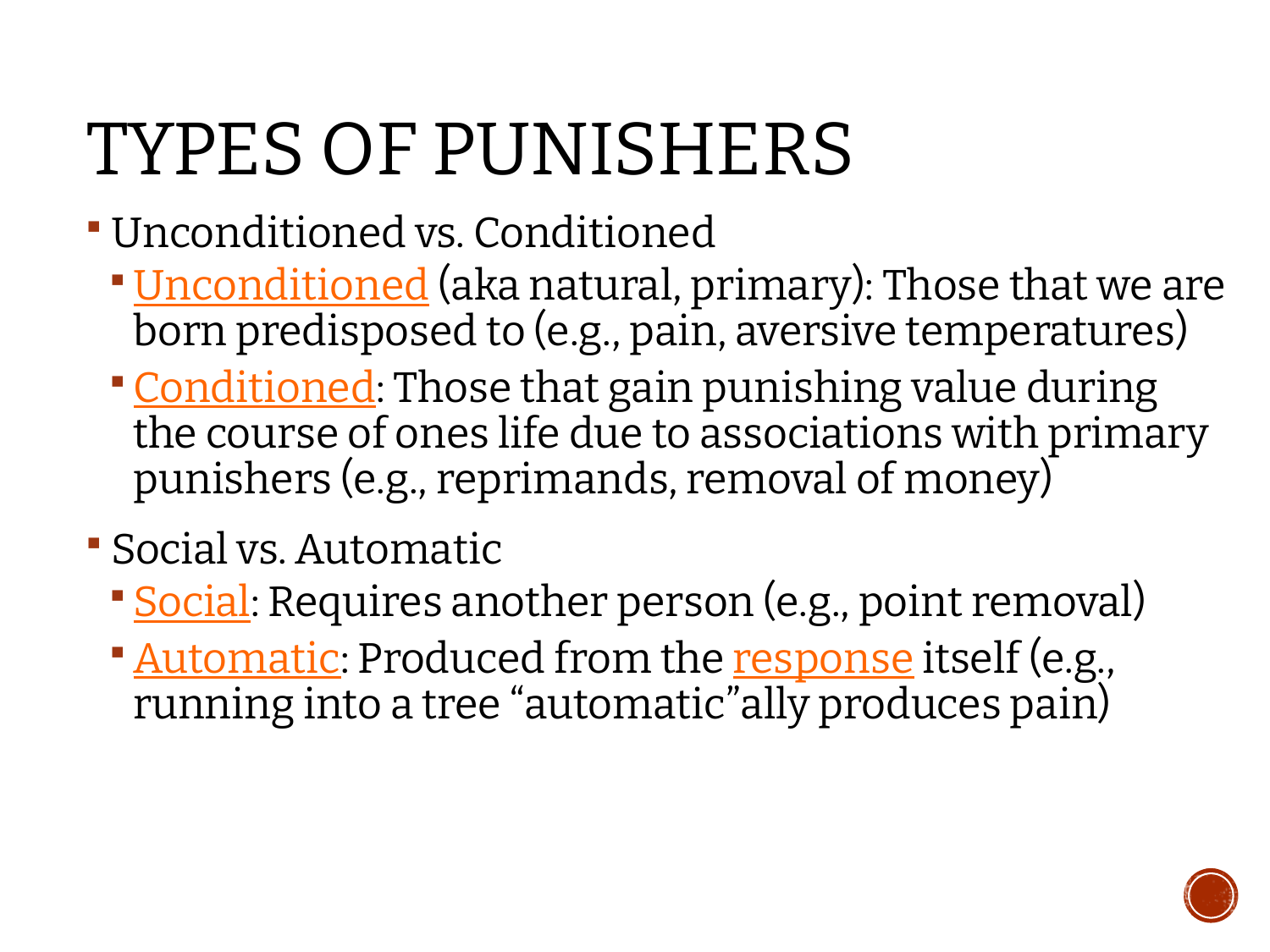

# Types of punishers
Unconditioned vs. Conditioned
Unconditioned (aka natural, primary): Those that we are born predisposed to (e.g., pain, aversive temperatures)
Conditioned: Those that gain punishing value during the course of ones life due to associations with primary punishers (e.g., reprimands, removal of money)
Social vs. Automatic
Social: Requires another person (e.g., point removal)
Automatic: Produced from the response itself (e.g., running into a tree “automatic”ally produces pain)